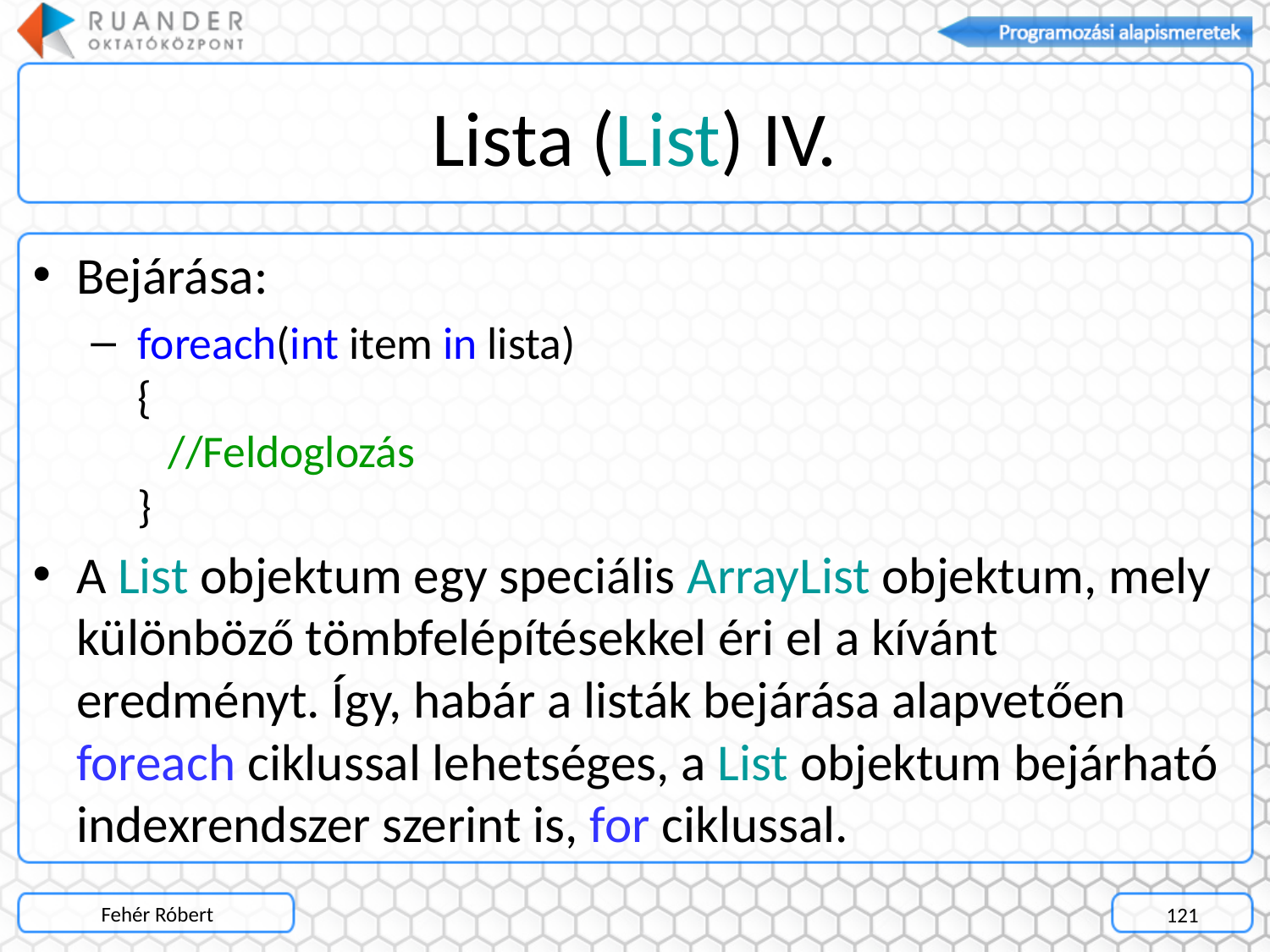

# Lista (List) IV.
Bejárása:
 foreach(int item in lista)
 {
    //Feldoglozás
 }
A List objektum egy speciális ArrayList objektum, mely különböző tömbfelépítésekkel éri el a kívánt eredményt. Így, habár a listák bejárása alapvetően foreach ciklussal lehetséges, a List objektum bejárható indexrendszer szerint is, for ciklussal.
Fehér Róbert
121